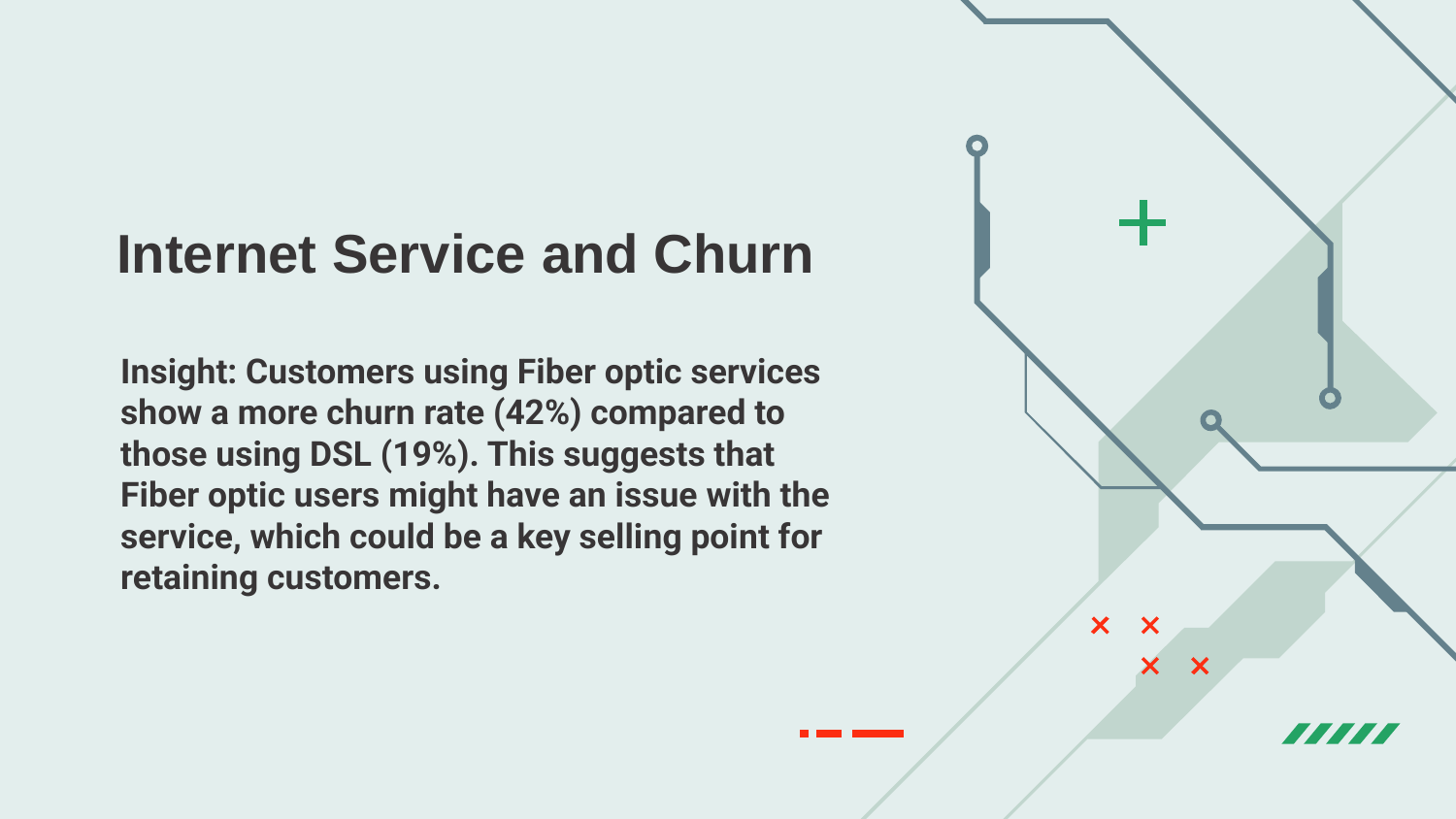

# Internet Service and Churn
Insight: Customers using Fiber optic services show a more churn rate (42%) compared to those using DSL (19%). This suggests that Fiber optic users might have an issue with the service, which could be a key selling point for retaining customers.